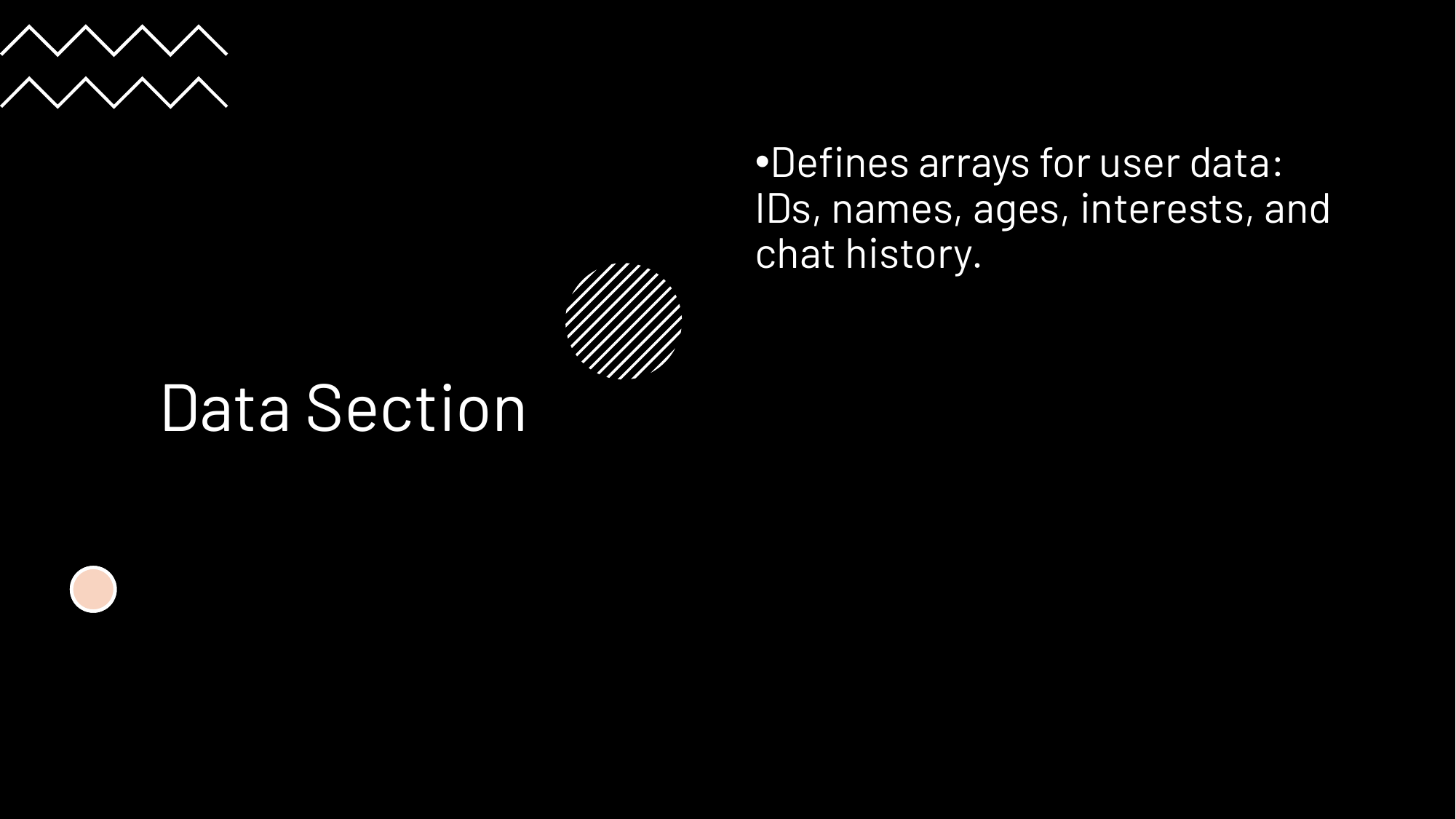

# Data Section
Defines arrays for user data: IDs, names, ages, interests, and chat history.